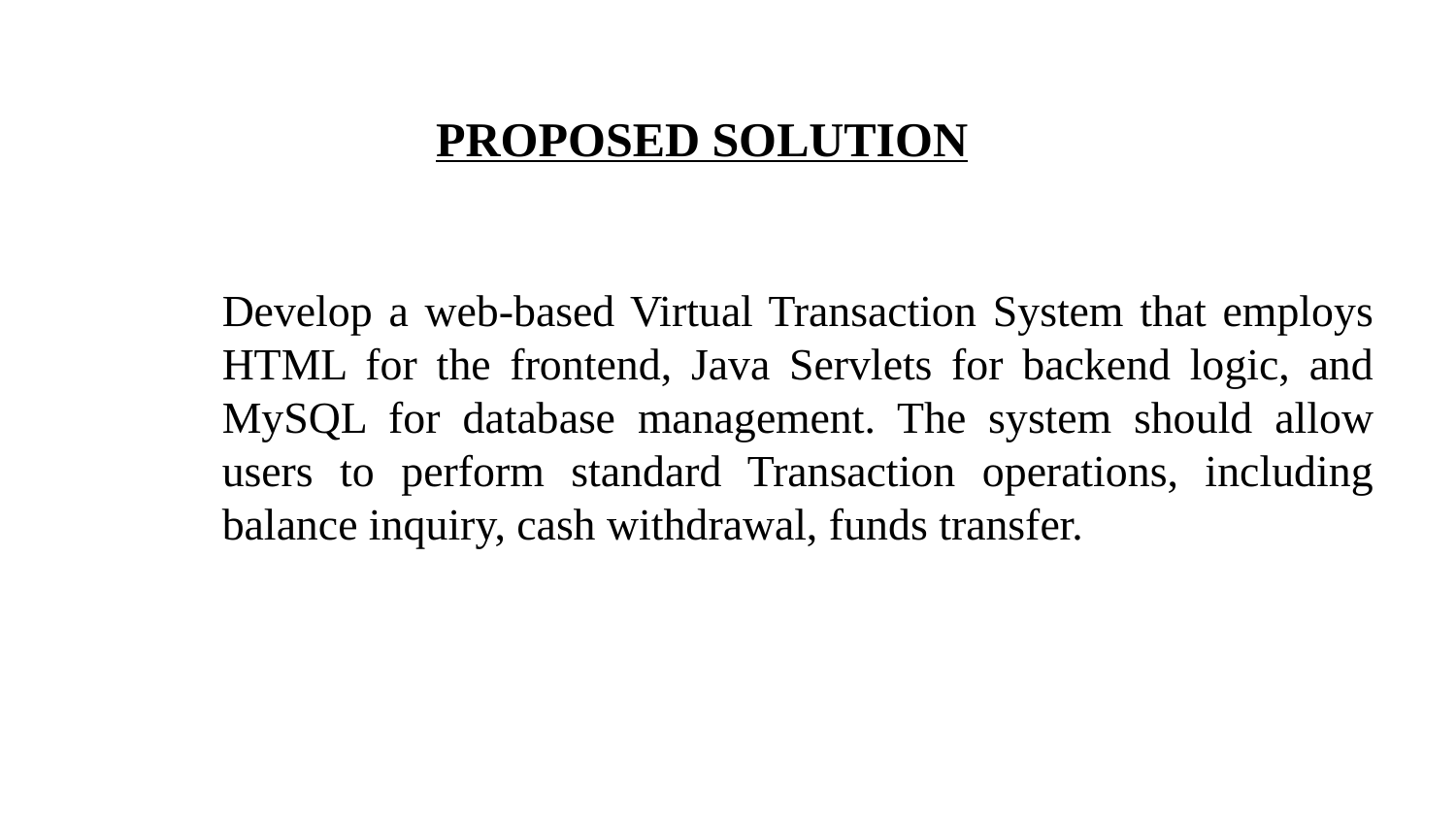

# PROPOSED SOLUTION
Develop a web-based Virtual Transaction System that employs HTML for the frontend, Java Servlets for backend logic, and MySQL for database management. The system should allow users to perform standard Transaction operations, including balance inquiry, cash withdrawal, funds transfer.